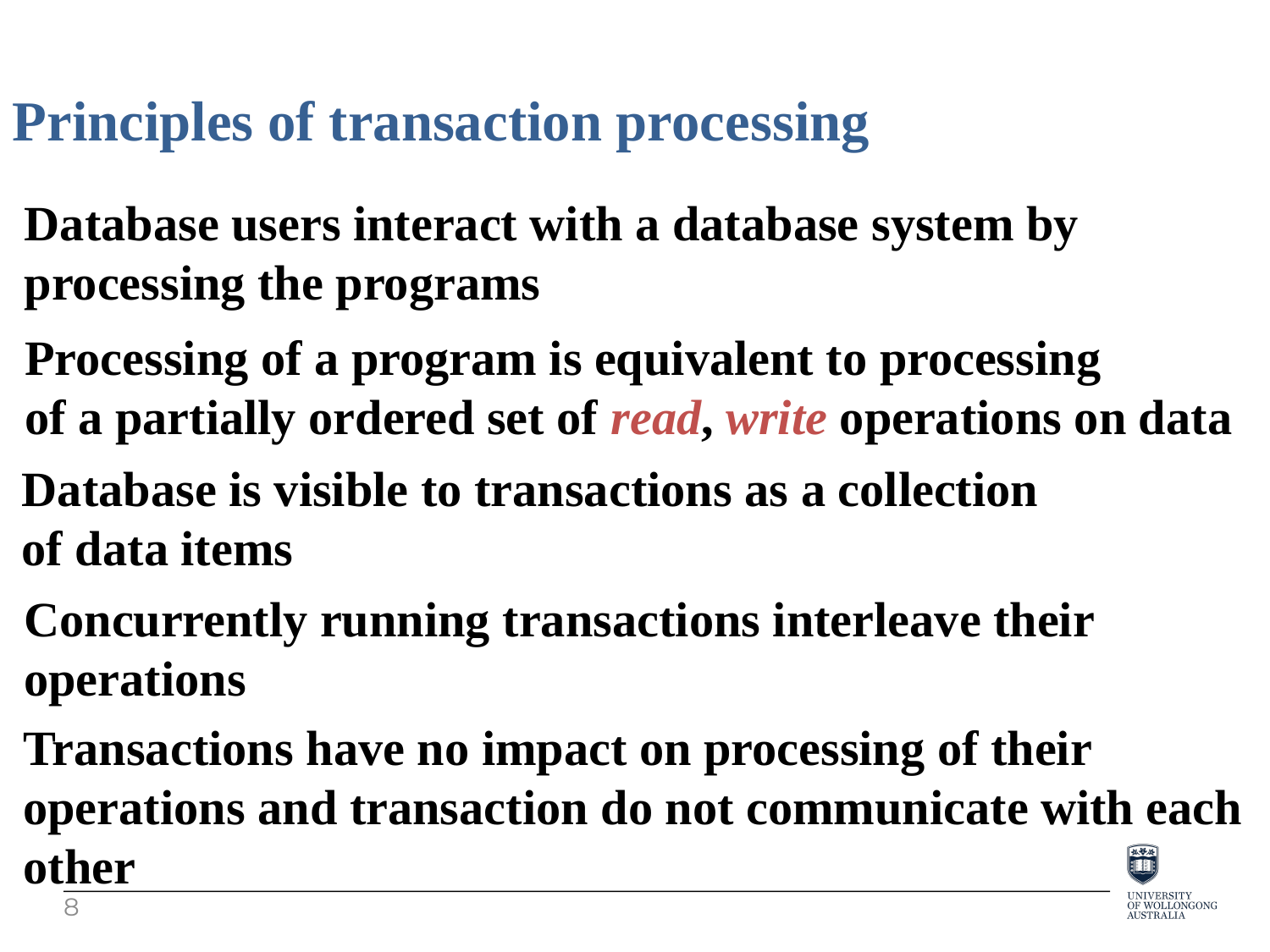

Principles of transaction processing
Database users interact with a database system by processing the programs
Processing of a program is equivalent to processing
of a partially ordered set of read, write operations on data
Database is visible to transactions as a collection
of data items
Concurrently running transactions interleave their
operations
Transactions have no impact on processing of their operations and transaction do not communicate with each other
8